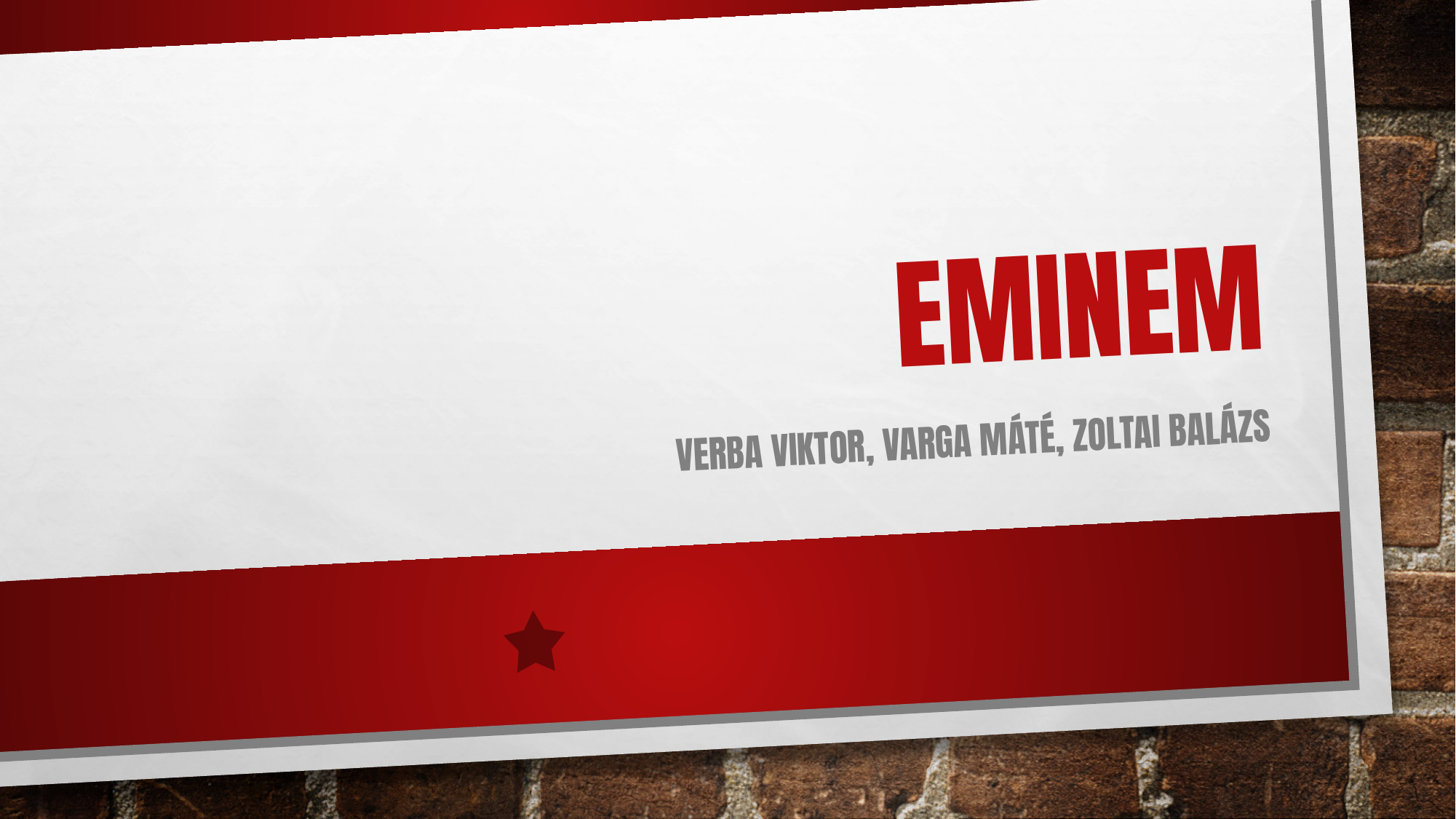

# EMinem
Verba viktor, varga máté, zoltai balázs